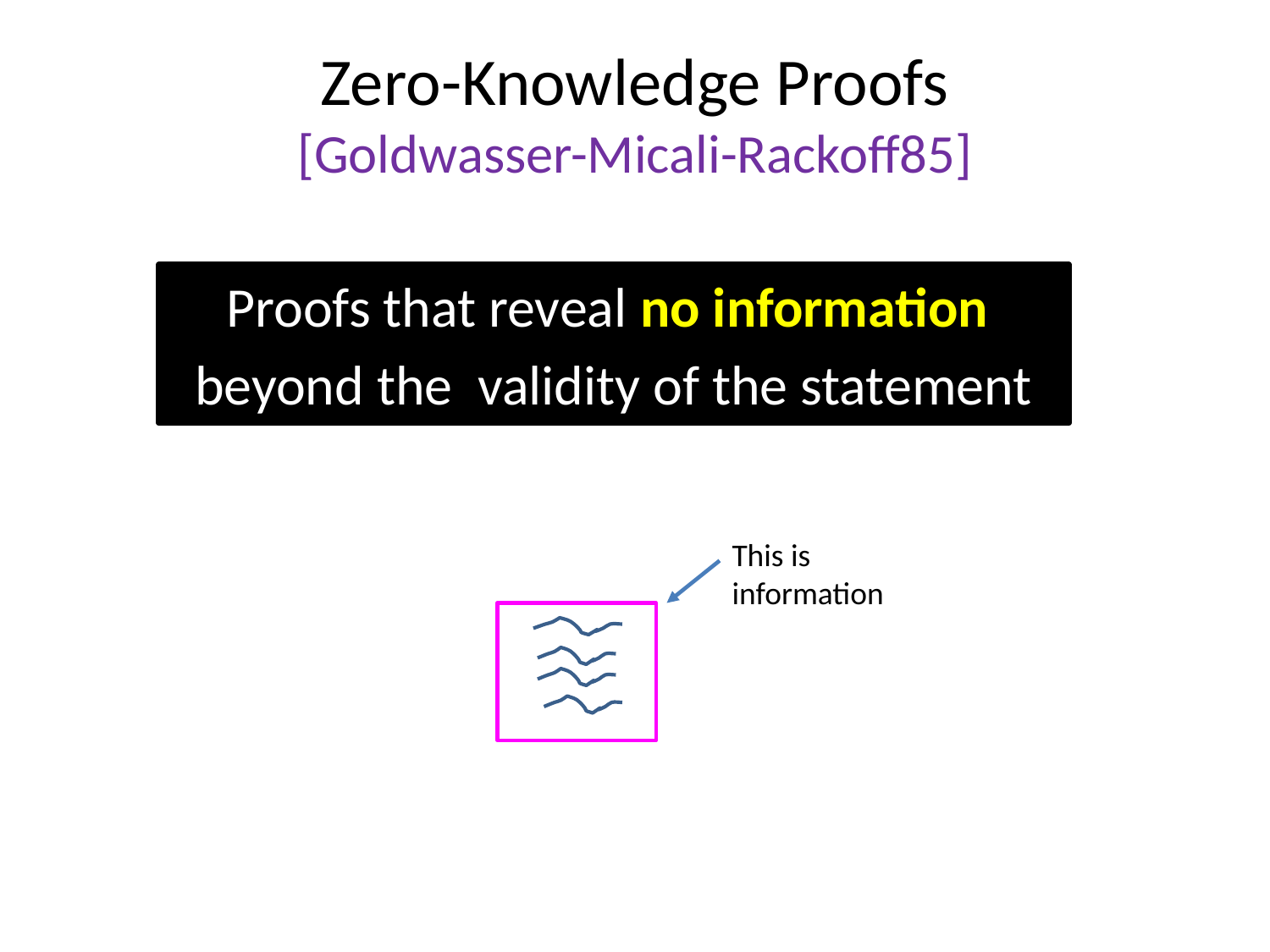

# Zero-Knowledge Proofs [Goldwasser-Micali-Rackoff85]
Proofs that reveal no information
beyond the  validity of the statement
This is information